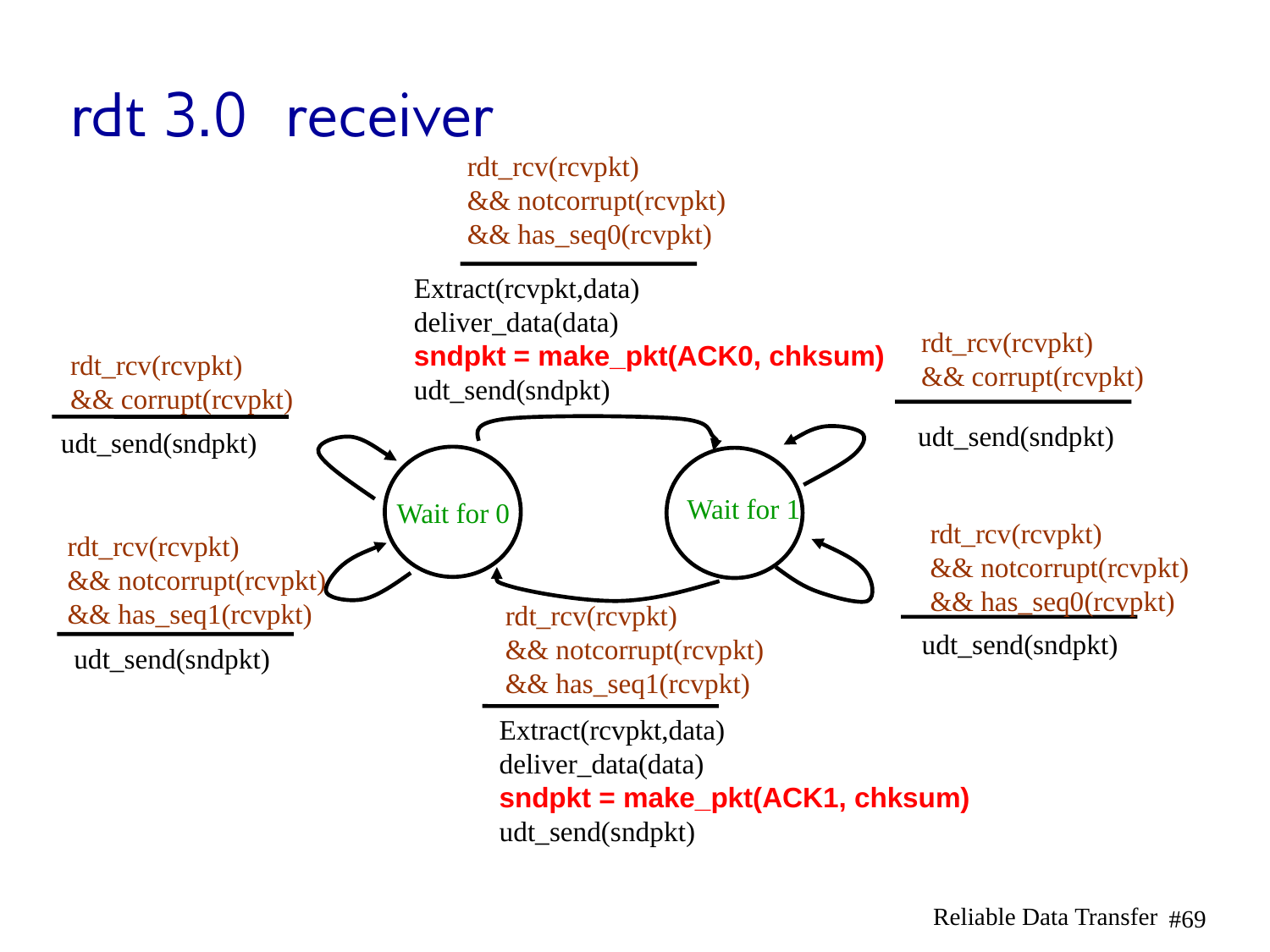

# rdt 3.0  receiver
rdt_rcv(rcvpkt)
&& notcorrupt(rcvpkt)
&& has_seq0(rcvpkt)

Extract(rcvpkt,data)
deliver_data(data)
sndpkt = make_pkt(ACK0, chksum)
udt_send(sndpkt)
rdt_rcv(rcvpkt)
&& corrupt(rcvpkt)
rdt_rcv(rcvpkt)
&& corrupt(rcvpkt)

udt_send(sndpkt)

udt_send(sndpkt)

Wait for 1
Wait for 0
rdt_rcv(rcvpkt)
&& notcorrupt(rcvpkt)
&& has_seq0(rcvpkt)
rdt_rcv(rcvpkt)
&& notcorrupt(rcvpkt)
&& has_seq1(rcvpkt)

rdt_rcv(rcvpkt)
&& notcorrupt(rcvpkt)
&& has_seq1(rcvpkt)

udt_send(sndpkt)

udt_send(sndpkt)
Extract(rcvpkt,data)
deliver_data(data)
sndpkt = make_pkt(ACK1, chksum)
udt_send(sndpkt)

Reliable Data Transfer
#69